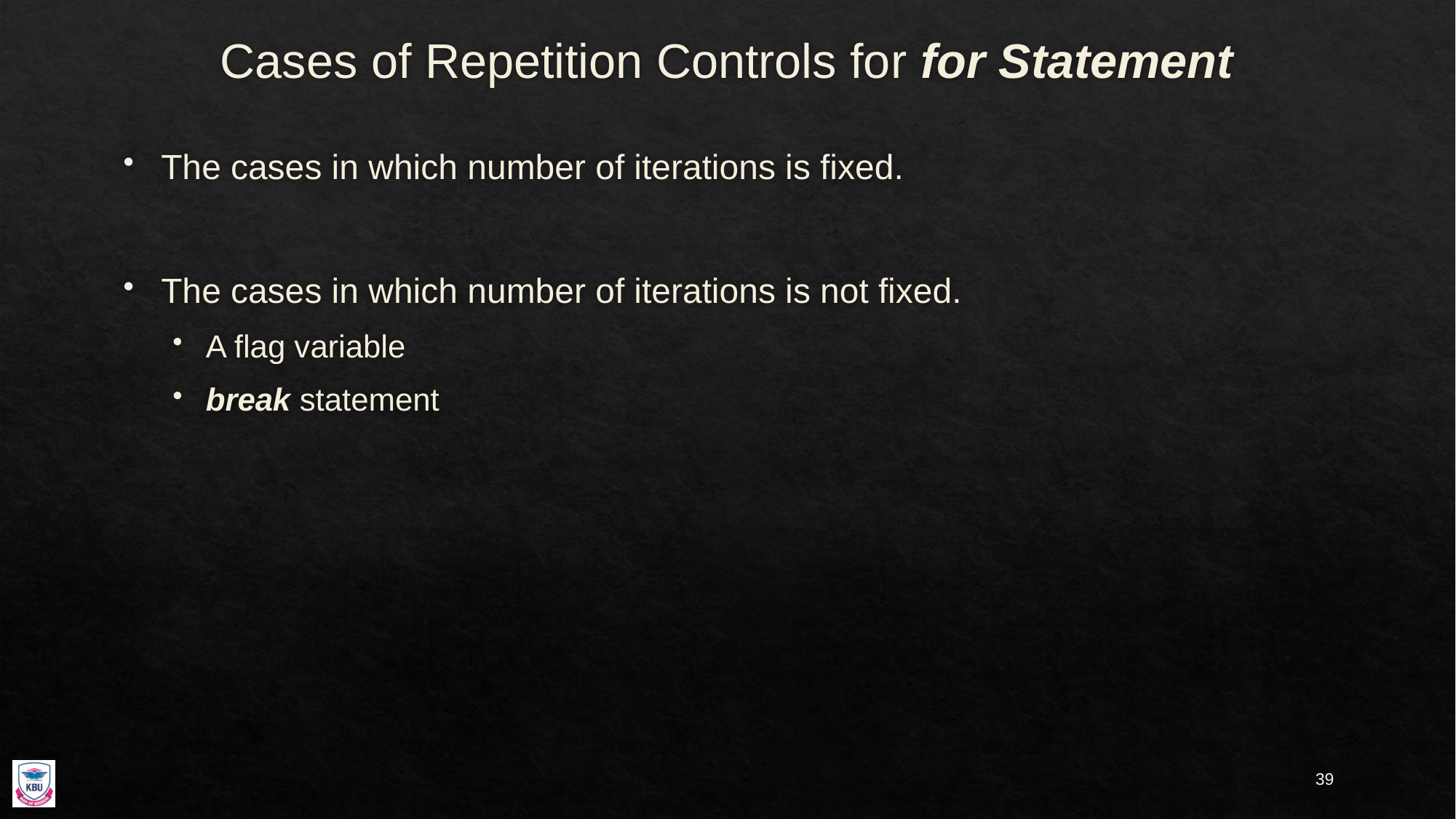

# Cases of Repetition Controls for for Statement
The cases in which number of iterations is fixed.

The cases in which number of iterations is not fixed.
A flag variable
break statement
39